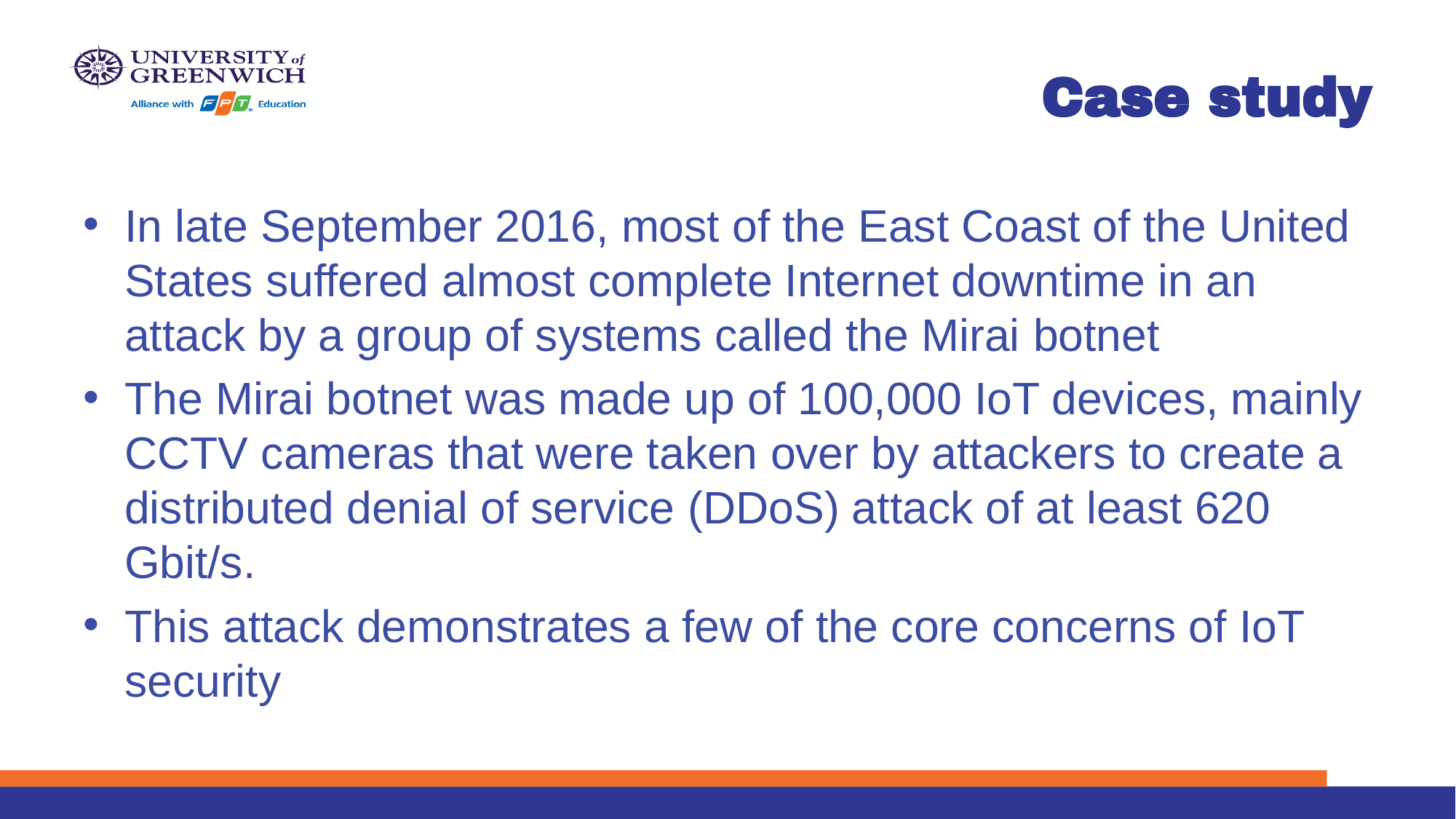

# Case study
In late September 2016, most of the East Coast of the United States suffered almost complete Internet downtime in an attack by a group of systems called the Mirai botnet
The Mirai botnet was made up of 100,000 IoT devices, mainly CCTV cameras that were taken over by attackers to create a distributed denial of service (DDoS) attack of at least 620 Gbit/s.
This attack demonstrates a few of the core concerns of IoT security